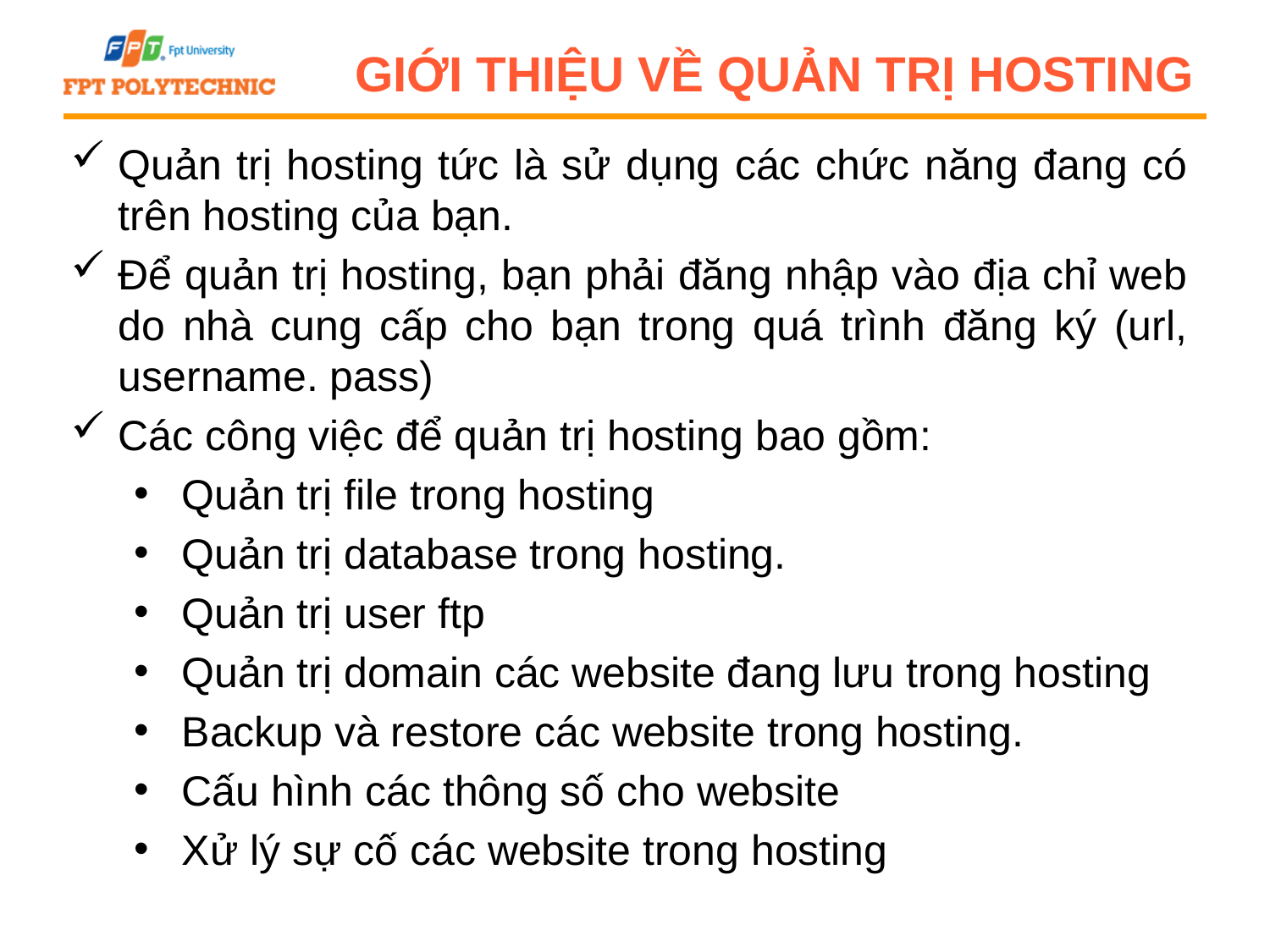

# GIỚI THIỆU VỀ QUẢN TRỊ HOSTING
Quản trị hosting tức là sử dụng các chức năng đang có trên hosting của bạn.
Để quản trị hosting, bạn phải đăng nhập vào địa chỉ web do nhà cung cấp cho bạn trong quá trình đăng ký (url, username. pass)
Các công việc để quản trị hosting bao gồm:
Quản trị file trong hosting
Quản trị database trong hosting.
Quản trị user ftp
Quản trị domain các website đang lưu trong hosting
Backup và restore các website trong hosting.
Cấu hình các thông số cho website
Xử lý sự cố các website trong hosting